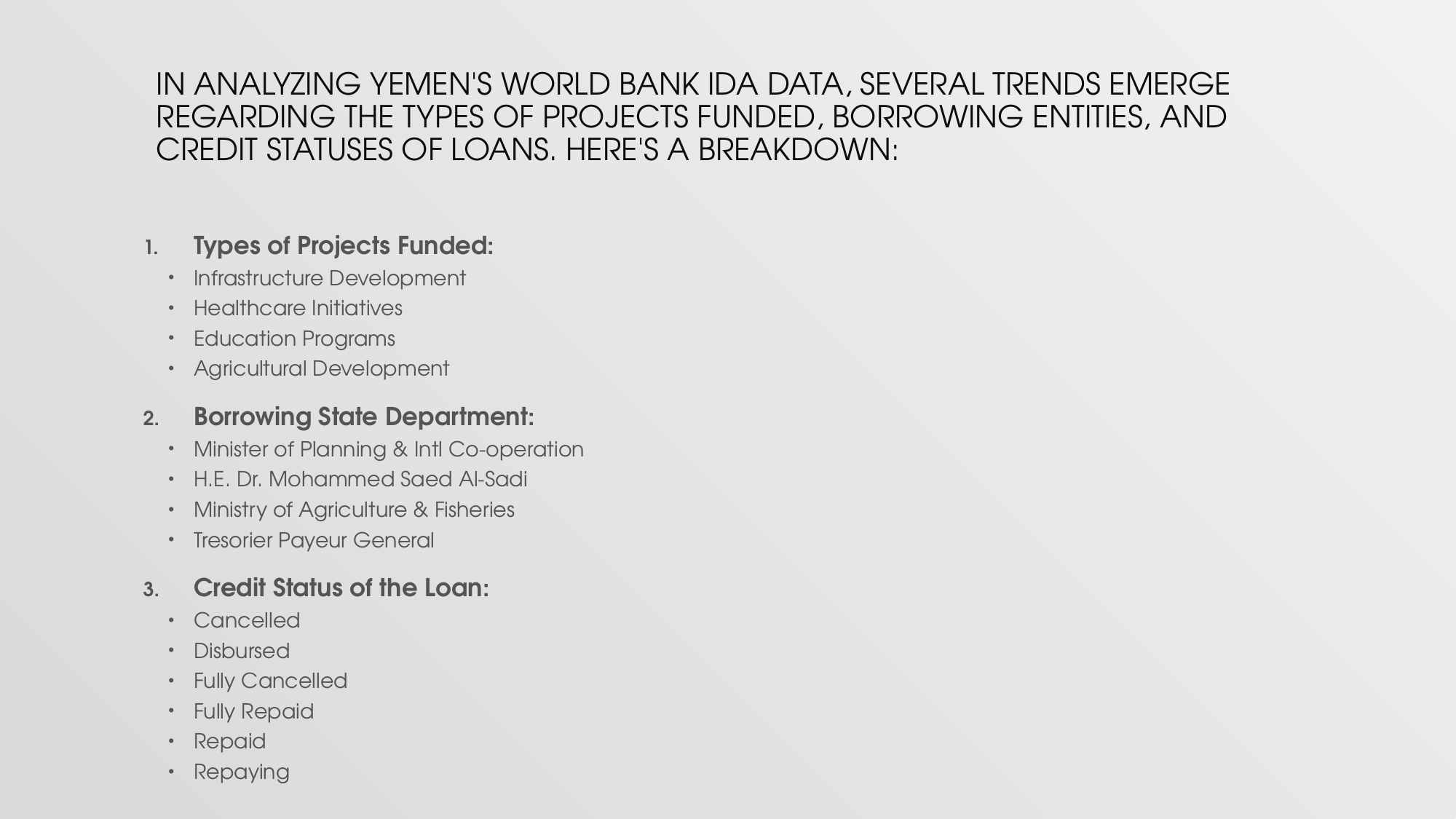

# In analyzing Yemen's World Bank IDA data, several trends emerge regarding the types of projects funded, borrowing entities, and credit statuses of loans. Here's a breakdown:
Types of Projects Funded:
Infrastructure Development
Healthcare Initiatives
Education Programs
Agricultural Development
Borrowing State Department:
Minister of Planning & Intl Co-operation
H.E. Dr. Mohammed Saed Al-Sadi
Ministry of Agriculture & Fisheries
Tresorier Payeur General
Credit Status of the Loan:
Cancelled
Disbursed
Fully Cancelled
Fully Repaid
Repaid
Repaying